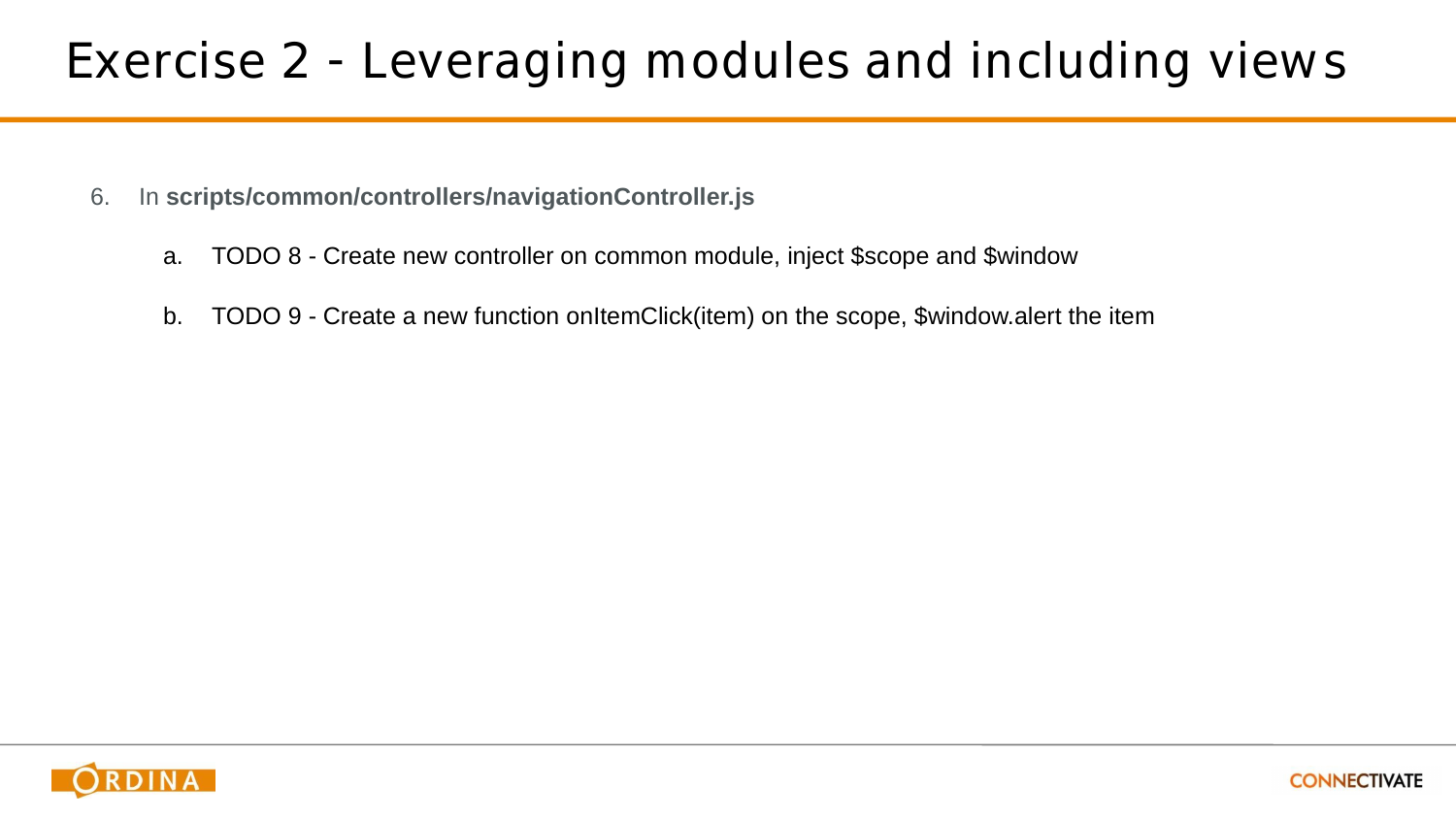

# Exercise 2 - Leveraging modules and including views
In scripts/common/controllers/navigationController.js
TODO 8 - Create new controller on common module, inject $scope and $window
TODO 9 - Create a new function onItemClick(item) on the scope, $window.alert the item